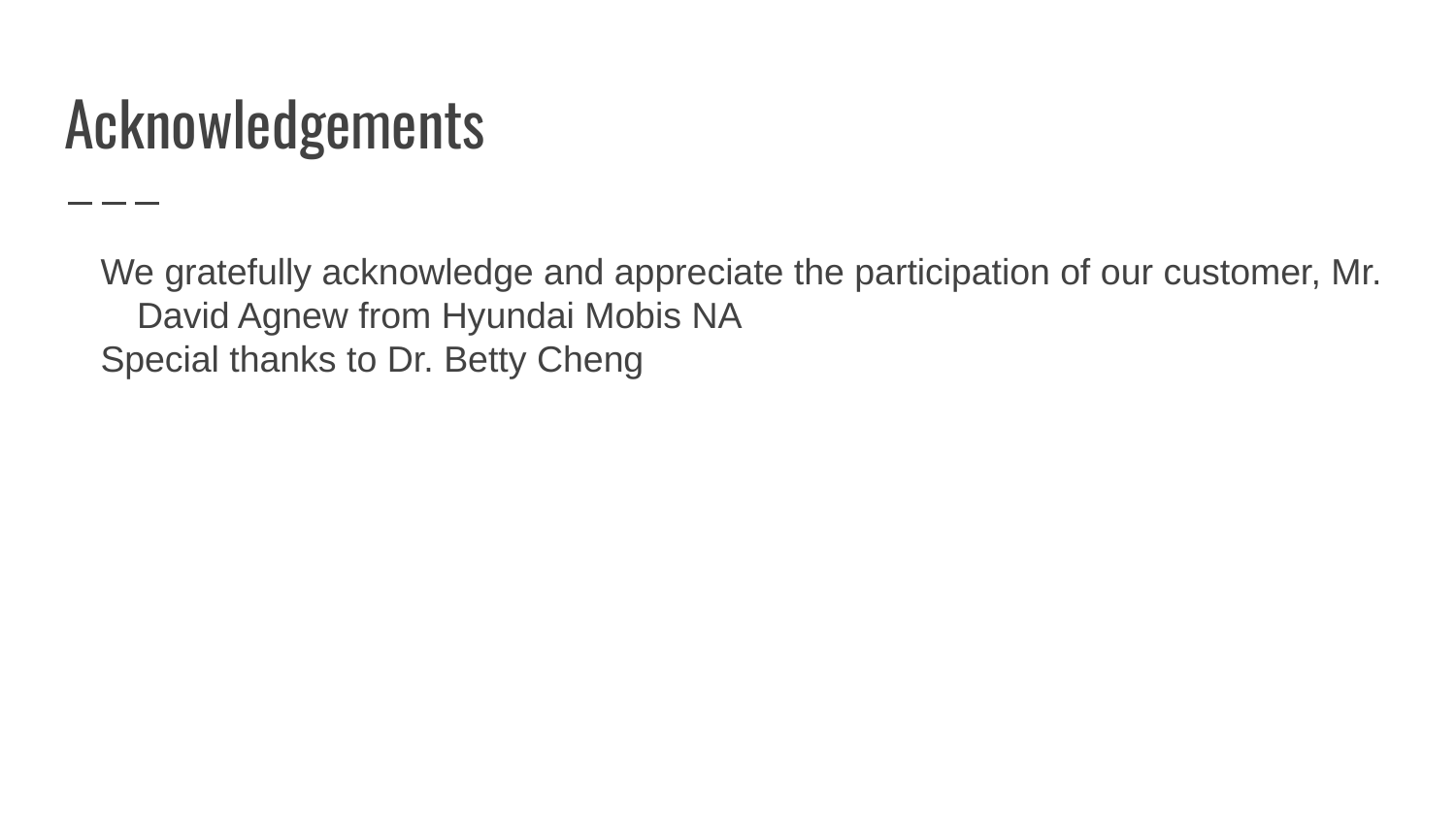

# Acknowledgements
We gratefully acknowledge and appreciate the participation of our customer, Mr. David Agnew from Hyundai Mobis NA
Special thanks to Dr. Betty Cheng